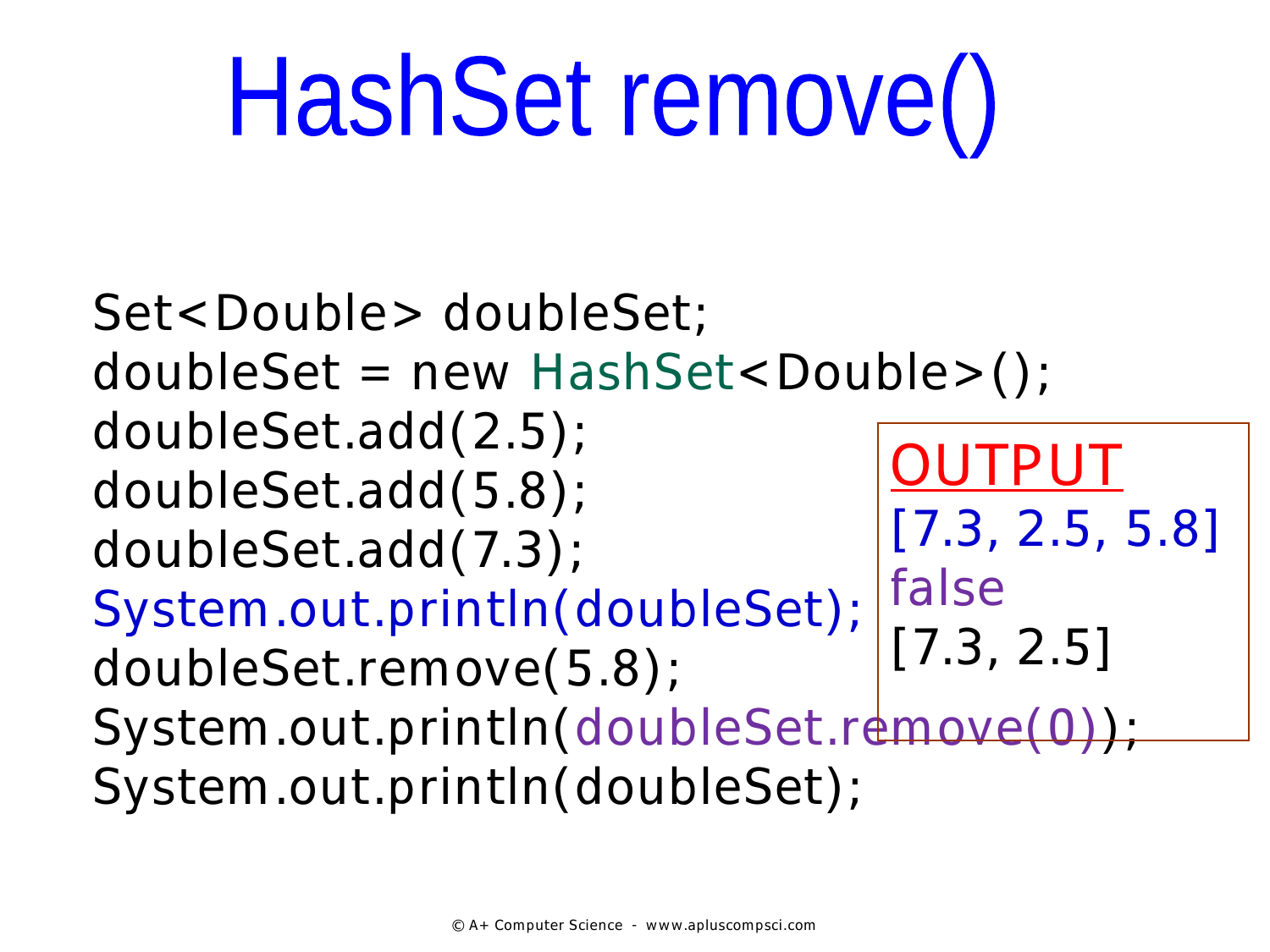

HashSet remove()
Set<Double> doubleSet;
doubleSet = new HashSet<Double>();
doubleSet.add(2.5);
doubleSet.add(5.8);
doubleSet.add(7.3);
System.out.println(doubleSet);
doubleSet.remove(5.8);
System.out.println(doubleSet.remove(0));
System.out.println(doubleSet);
OUTPUT
[7.3, 2.5, 5.8]
false
[7.3, 2.5]

© A+ Computer Science  -  www.apluscompsci.com